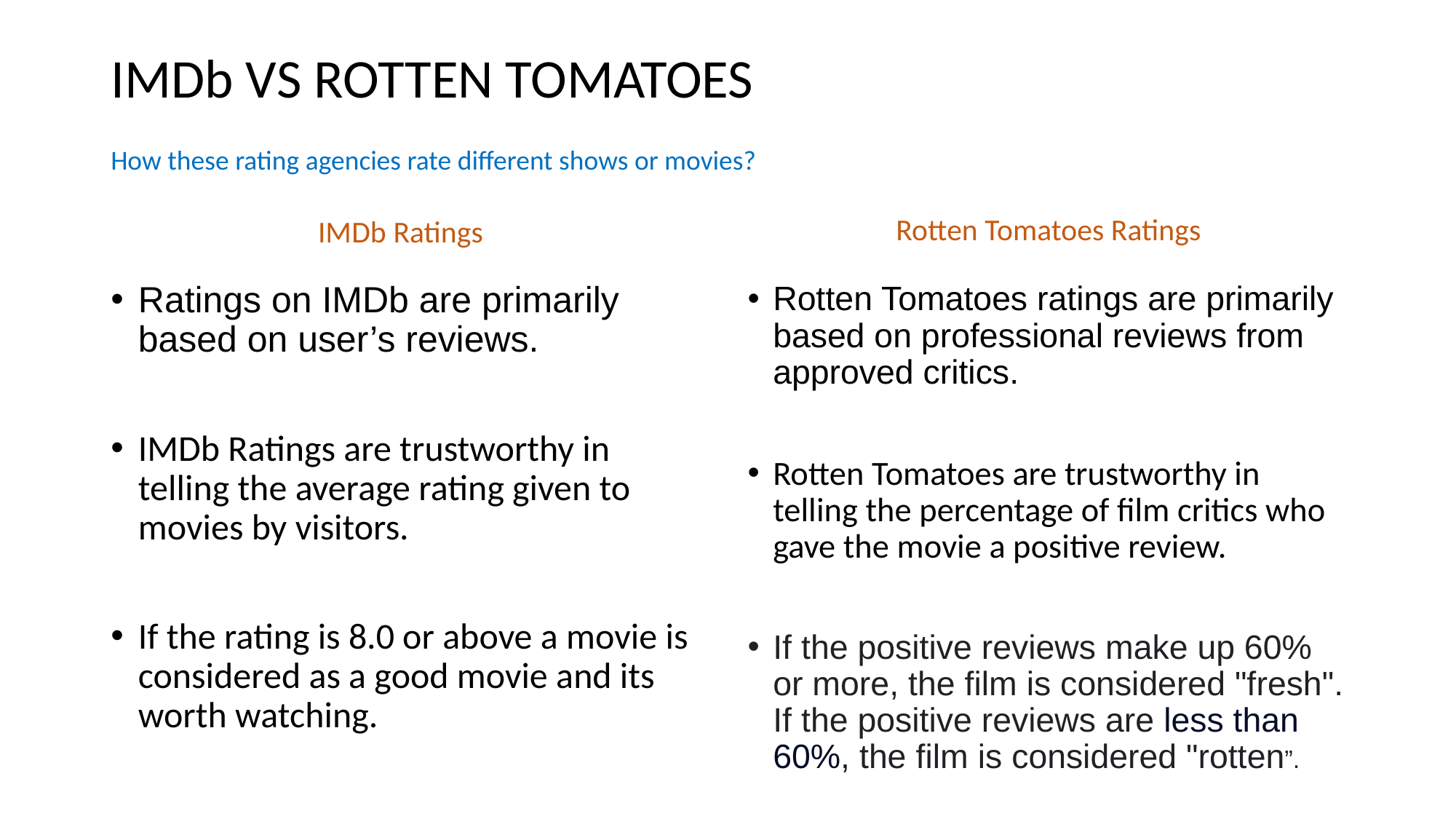

# IMDb VS ROTTEN TOMATOES
How these rating agencies rate different shows or movies?
Rotten Tomatoes Ratings
IMDb Ratings
Ratings on IMDb are primarily based on user’s reviews.

IMDb Ratings are trustworthy in telling the average rating given to movies by visitors.

If the rating is 8.0 or above a movie is considered as a good movie and its worth watching.

Rotten Tomatoes ratings are primarily  based on professional reviews from approved critics.

Rotten Tomatoes are trustworthy in telling the percentage of film critics who gave the movie a positive review.

If the positive reviews make up 60% or more, the film is considered "fresh". If the positive reviews are less than 60%, the film is considered "rotten”.